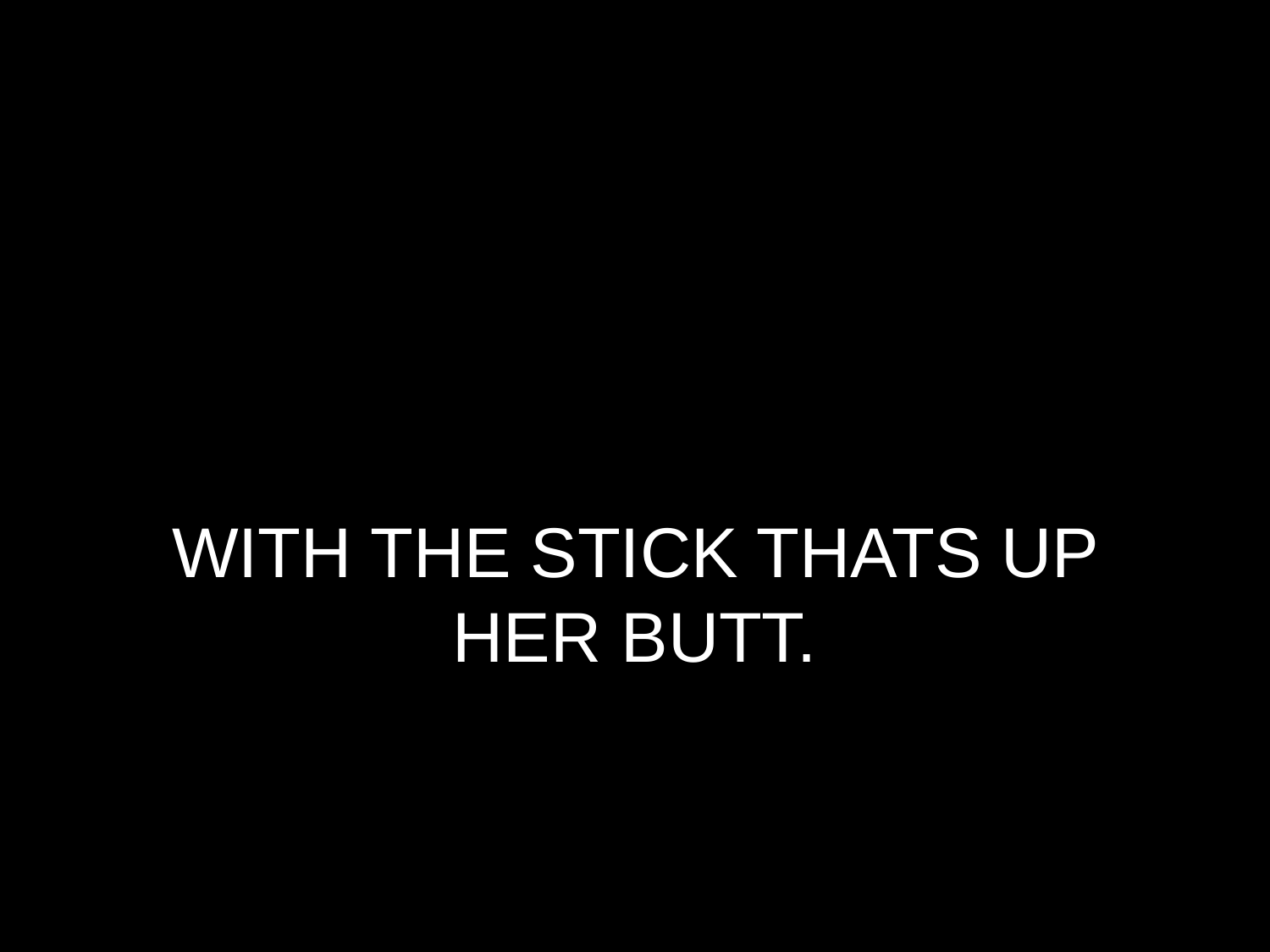

# WITH THE STICK THATS UP HER BUTT.